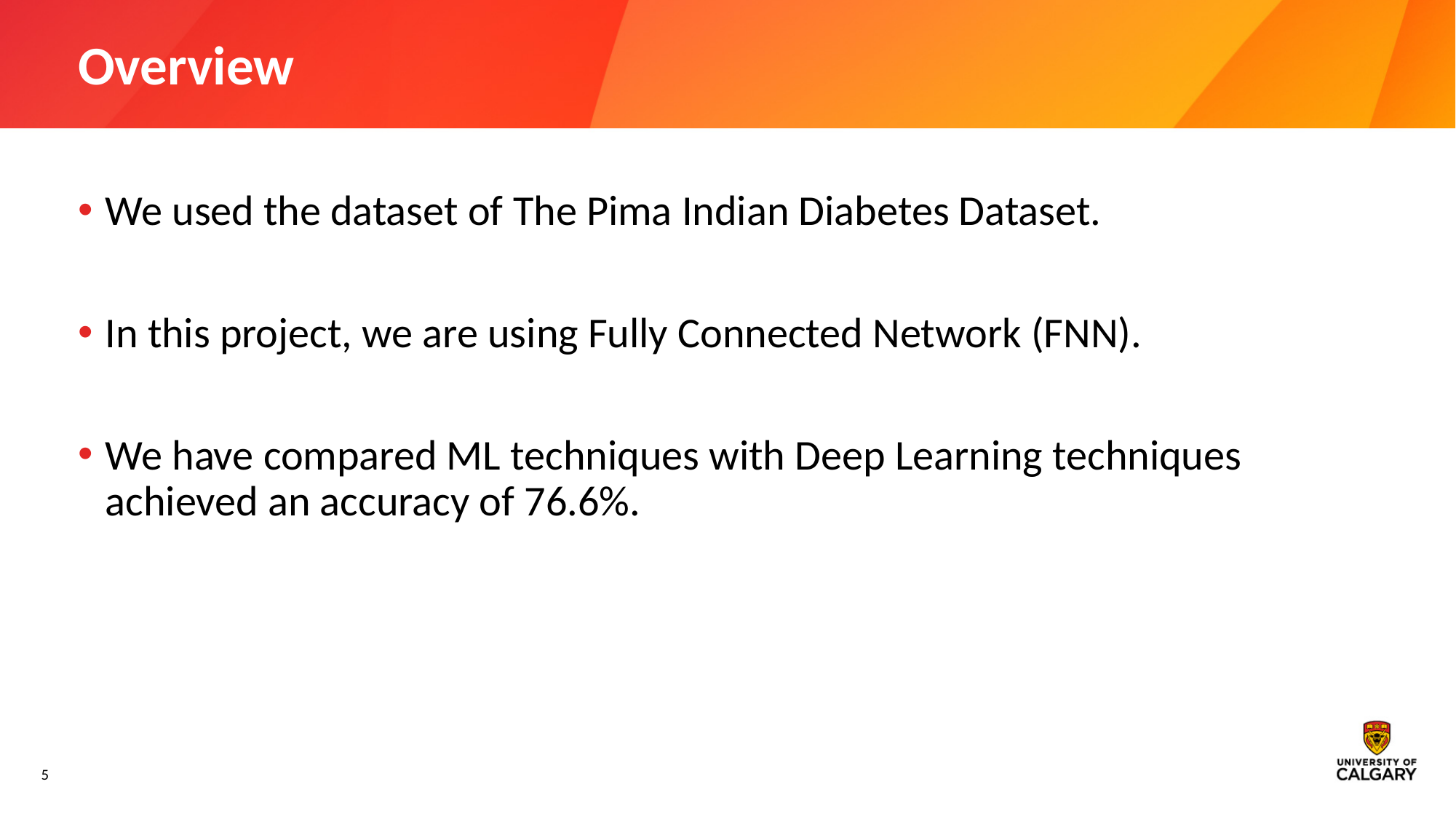

# Overview
We used the dataset of The Pima Indian Diabetes Dataset.

In this project, we are using Fully Connected Network (FNN).

We have compared ML techniques with Deep Learning techniques achieved an accuracy of 76.6%.

5